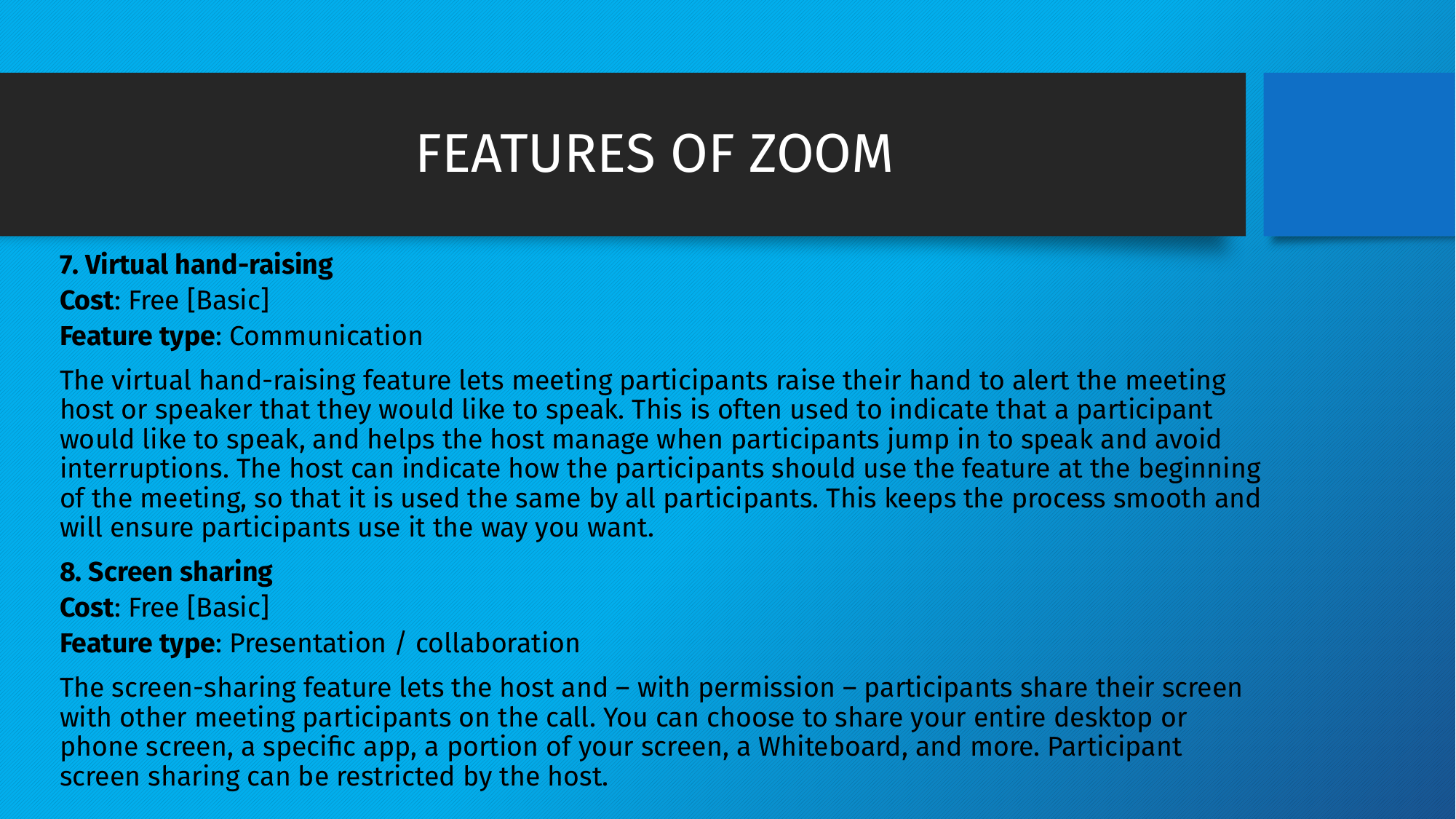

# FEATURES OF ZOOM
7. Virtual hand-raising
Cost: Free [Basic]
Feature type: Communication
The virtual hand-raising feature lets meeting participants raise their hand to alert the meeting host or speaker that they would like to speak. This is often used to indicate that a participant would like to speak, and helps the host manage when participants jump in to speak and avoid interruptions. The host can indicate how the participants should use the feature at the beginning of the meeting, so that it is used the same by all participants. This keeps the process smooth and will ensure participants use it the way you want.
8. Screen sharing
Cost: Free [Basic]
Feature type: Presentation / collaboration
The screen-sharing feature lets the host and – with permission – participants share their screen with other meeting participants on the call. You can choose to share your entire desktop or phone screen, a specific app, a portion of your screen, a Whiteboard, and more. Participant screen sharing can be restricted by the host.